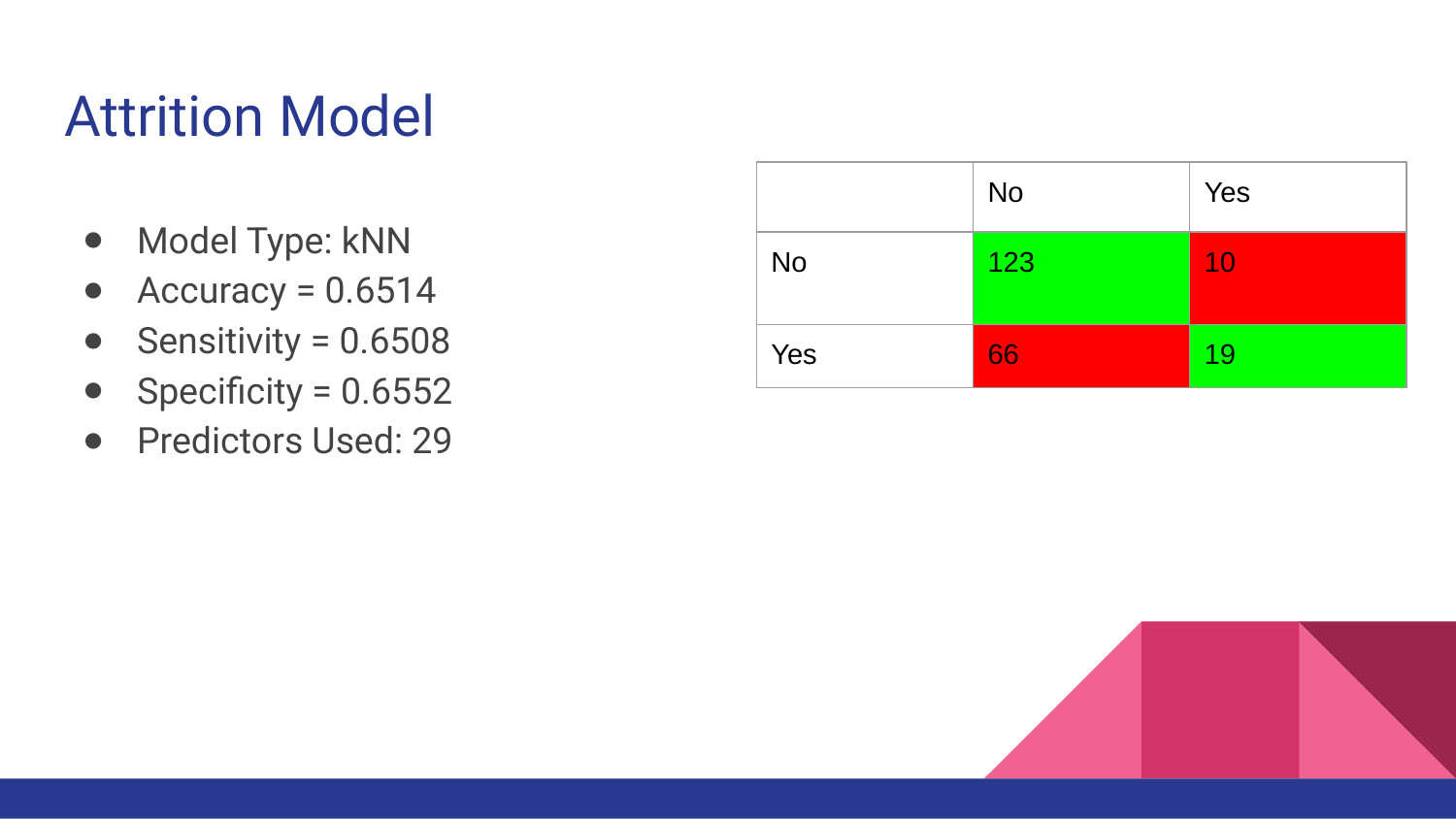

# Attrition Model
|  | No | Yes |
| --- | --- | --- |
| No | 123 | 10 |
| Yes | 66 | 19 |
Model Type: kNN
Accuracy = 0.6514
Sensitivity = 0.6508
Specificity = 0.6552
Predictors Used: 29